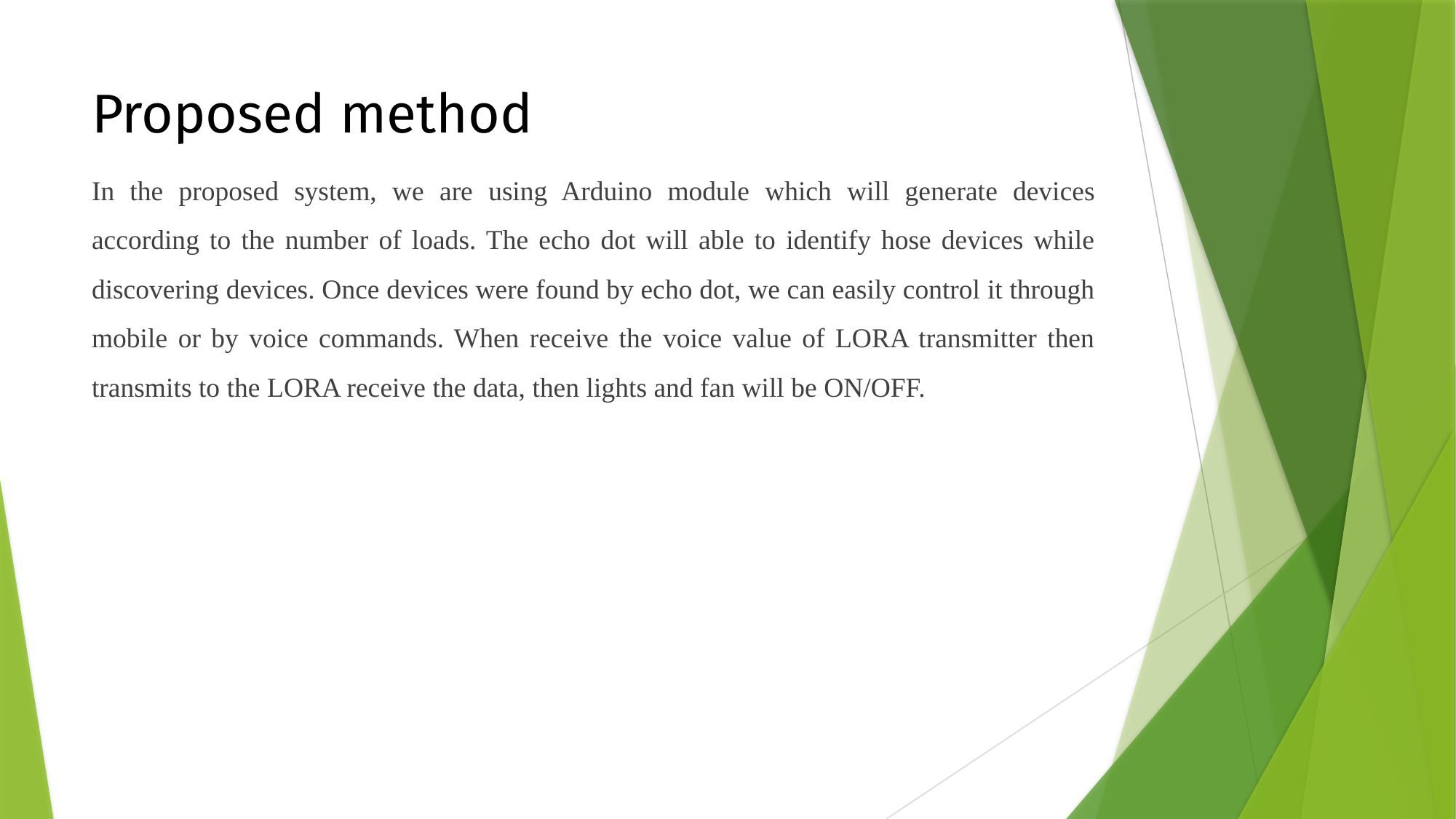

# Proposed method
In the proposed system, we are using Arduino module which will generate devices according to the number of loads. The echo dot will able to identify hose devices while discovering devices. Once devices were found by echo dot, we can easily control it through mobile or by voice commands. When receive the voice value of LORA transmitter then transmits to the LORA receive the data, then lights and fan will be ON/OFF.